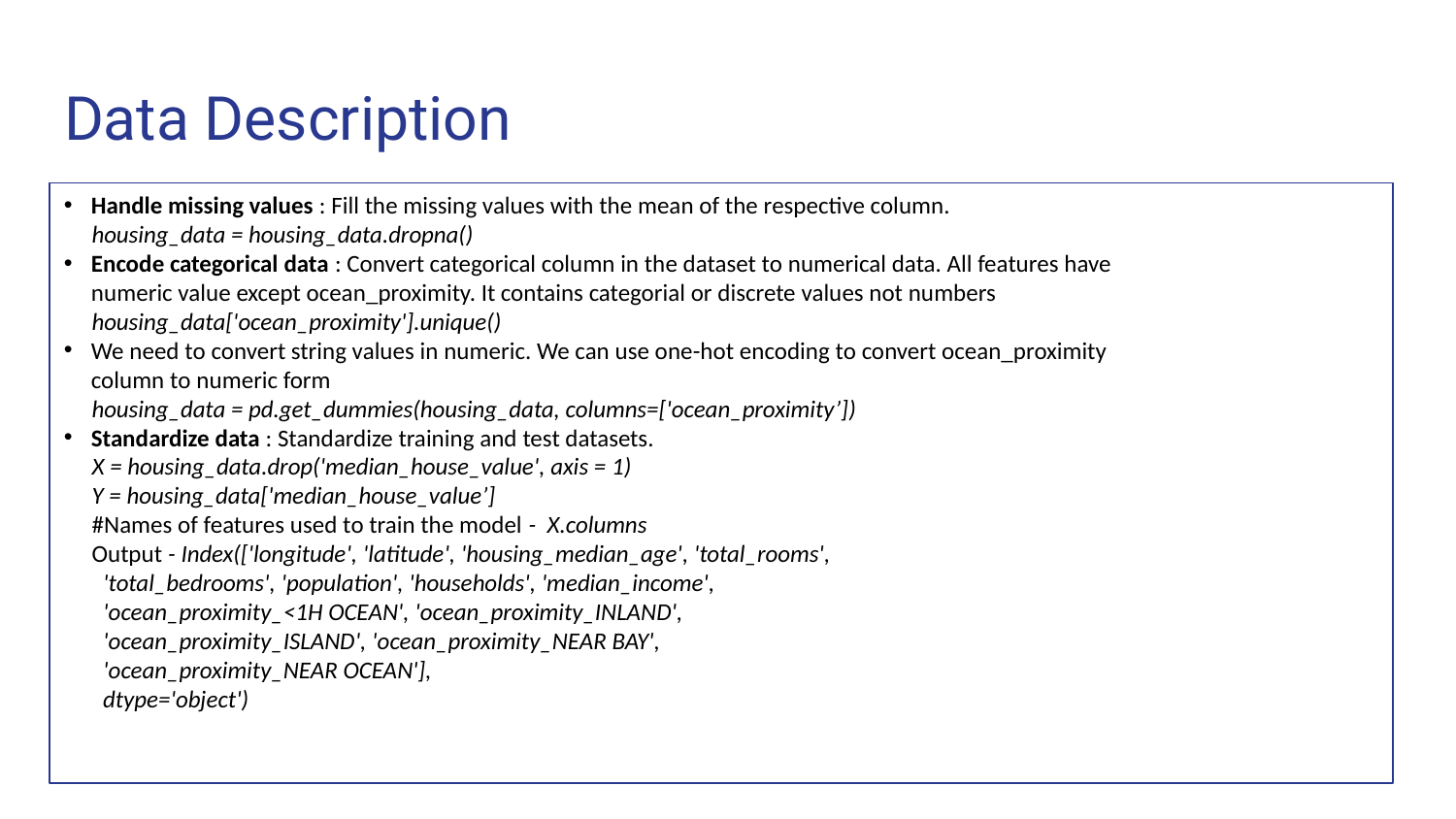

# Data Description

Handle missing values : Fill the missing values with the mean of the respective column.
     housing_data = housing_data.dropna()
Encode categorical data : Convert categorical column in the dataset to numerical data. All features have numeric value except ocean_proximity. It contains categorial or discrete values not numbers
     housing_data['ocean_proximity'].unique()
We need to convert string values in numeric. We can use one-hot encoding to convert ocean_proximity column to numeric form
     housing_data = pd.get_dummies(housing_data, columns=['ocean_proximity’])
Standardize data : Standardize training and test datasets.
     X = housing_data.drop('median_house_value', axis = 1)
     Y = housing_data['median_house_value’]
     #Names of features used to train the model -  X.columns
     Output - Index(['longitude', 'latitude', 'housing_median_age', 'total_rooms',
       'total_bedrooms', 'population', 'households', 'median_income',
       'ocean_proximity_<1H OCEAN', 'ocean_proximity_INLAND',
       'ocean_proximity_ISLAND', 'ocean_proximity_NEAR BAY',
       'ocean_proximity_NEAR OCEAN'],
       dtype='object')